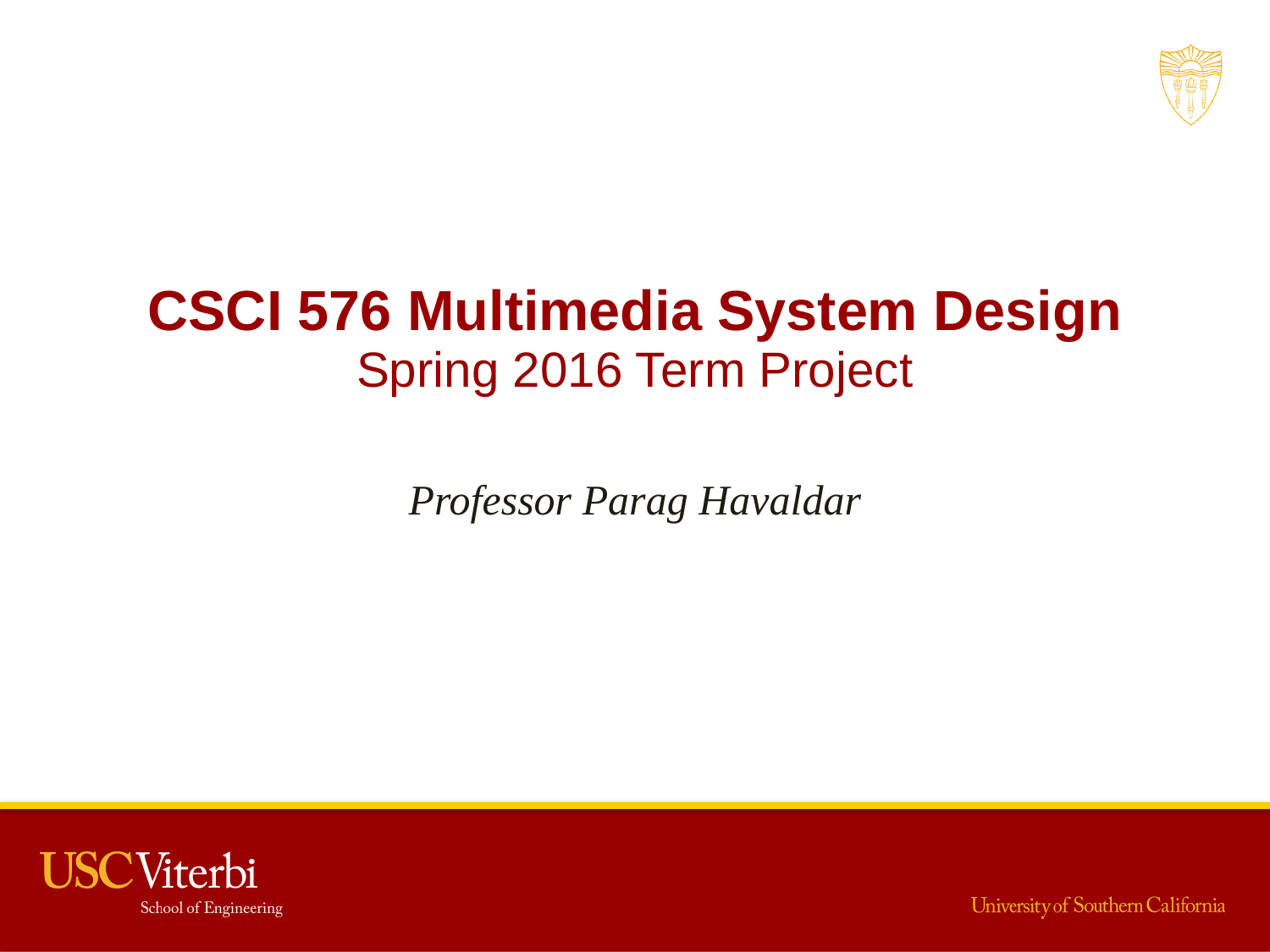

CSCI 576 Multimedia System Design
Spring 2016 Term Project
Professor Parag Havaldar